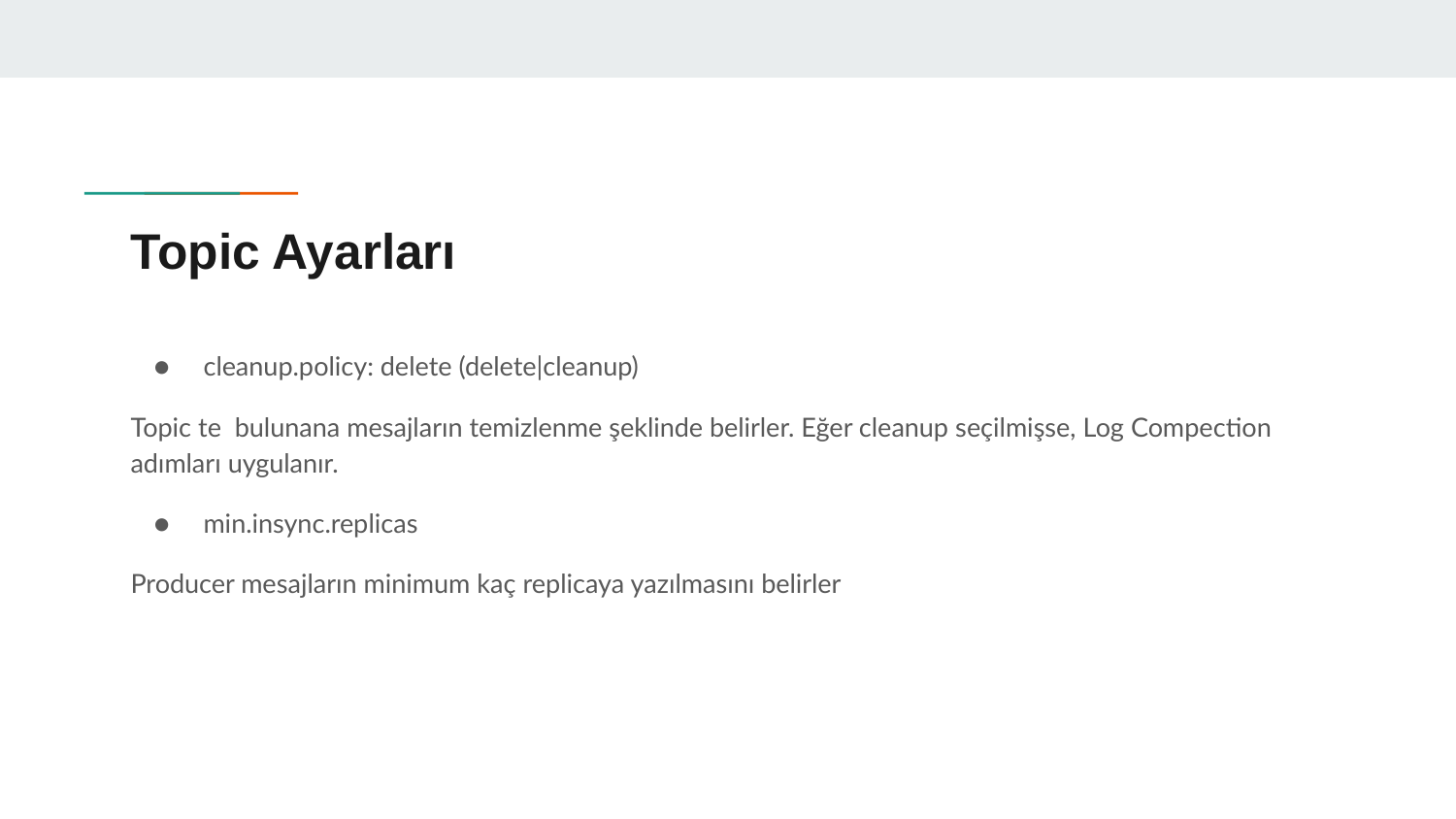

# Topic Ayarları
cleanup.policy: delete (delete|cleanup)
Topic te  bulunana mesajların temizlenme şeklinde belirler. Eğer cleanup seçilmişse, Log Compection adımları uygulanır.
min.insync.replicas
Producer mesajların minimum kaç replicaya yazılmasını belirler